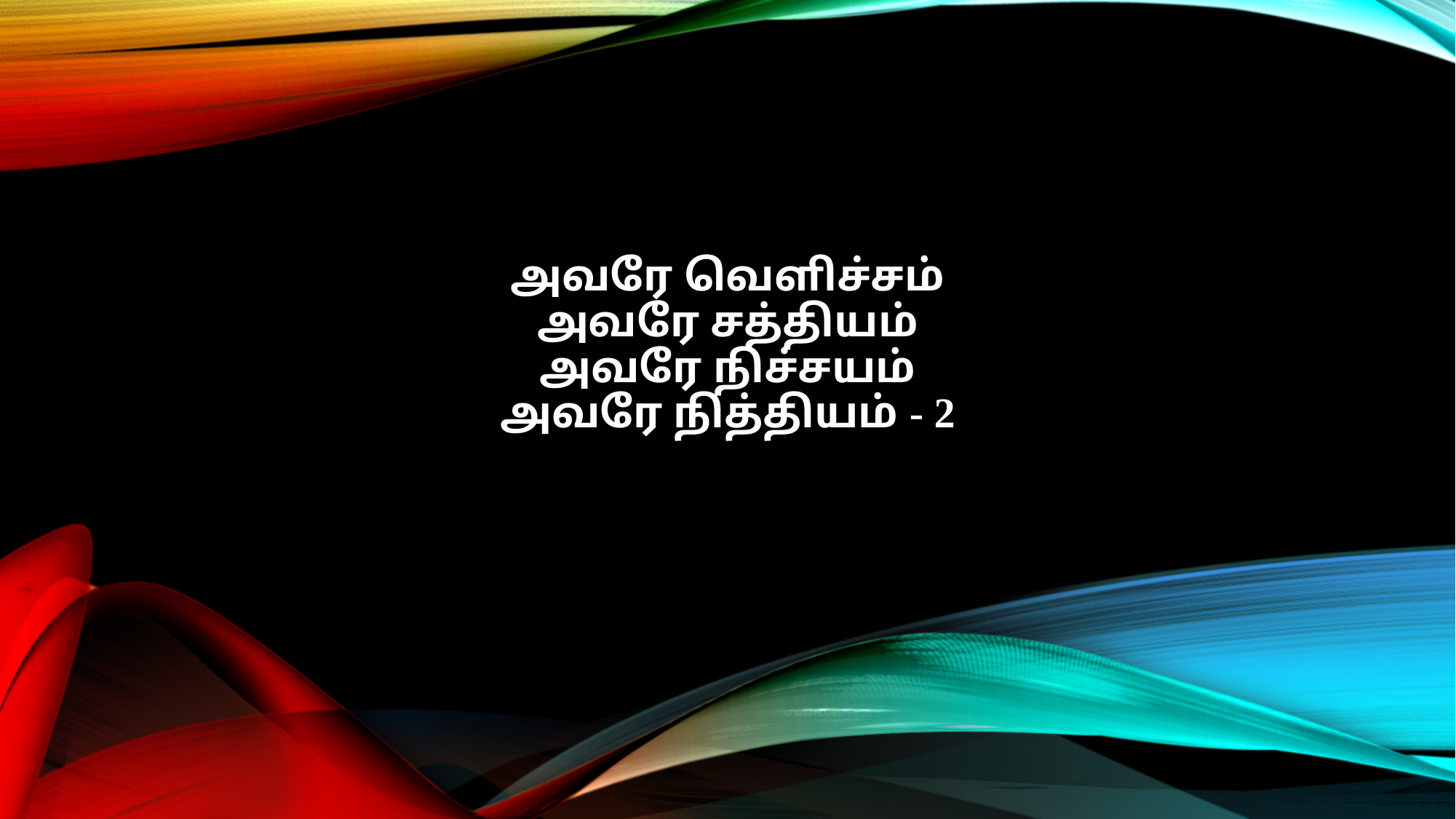

அவரே வெளிச்சம்
அவரே சத்தியம்
அவரே நிச்சயம்
அவரே நித்தியம் - 2